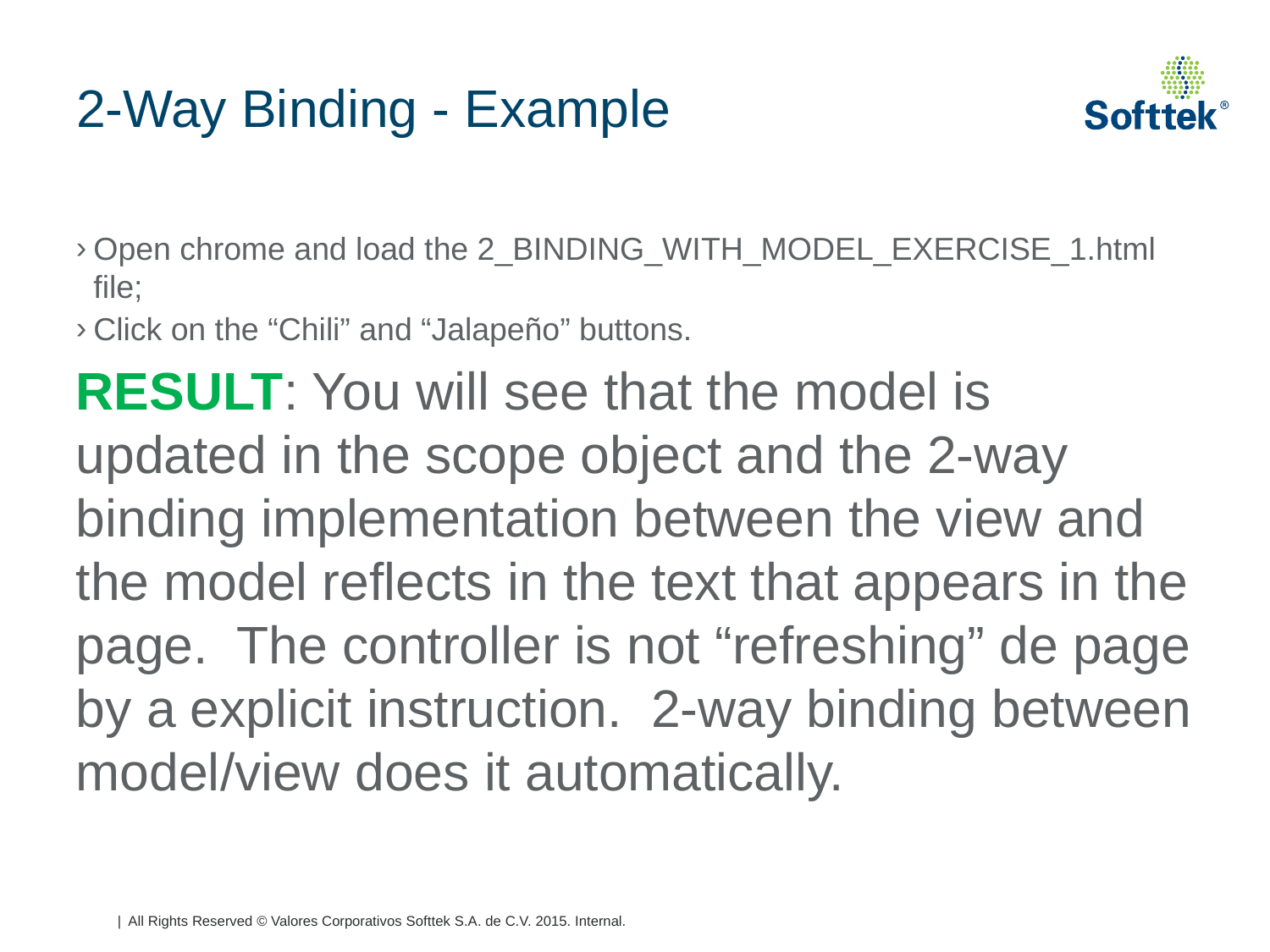

# 2-Way Binding - Example
Open chrome and load the 2_BINDING_WITH_MODEL_EXERCISE_1.html file;
Click on the “Chili” and “Jalapeño” buttons.
RESULT: You will see that the model is updated in the scope object and the 2-way binding implementation between the view and the model reflects in the text that appears in the page.  The controller is not “refreshing” de page by a explicit instruction.  2-way binding between model/view does it automatically.